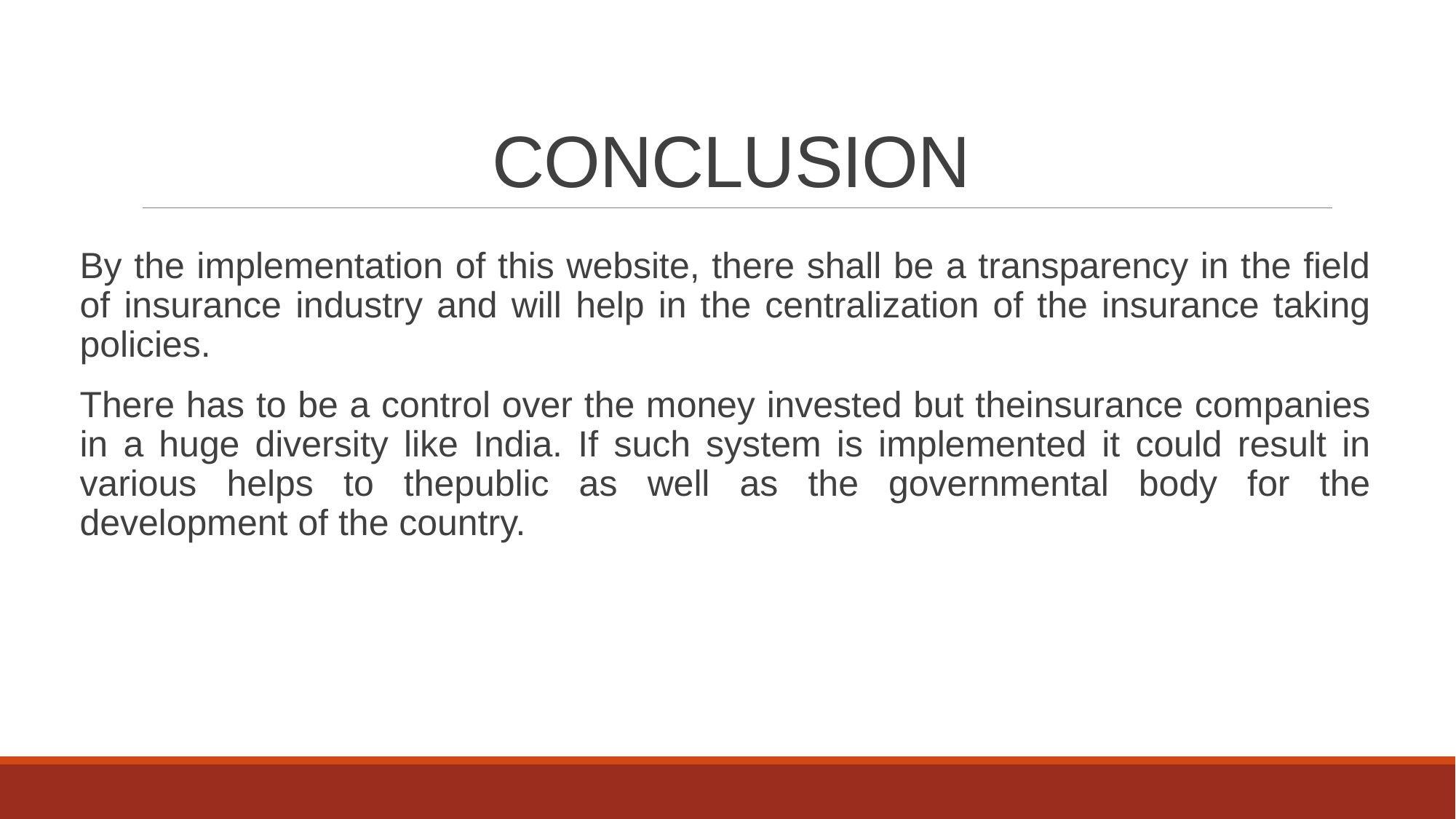

# CONCLUSION
By the implementation of this website, there shall be a transparency in the field of insurance industry and will help in the centralization of the insurance taking policies.
There has to be a control over the money invested but theinsurance companies in a huge diversity like India. If such system is implemented it could result in various helps to thepublic as well as the governmental body for the development of the country.